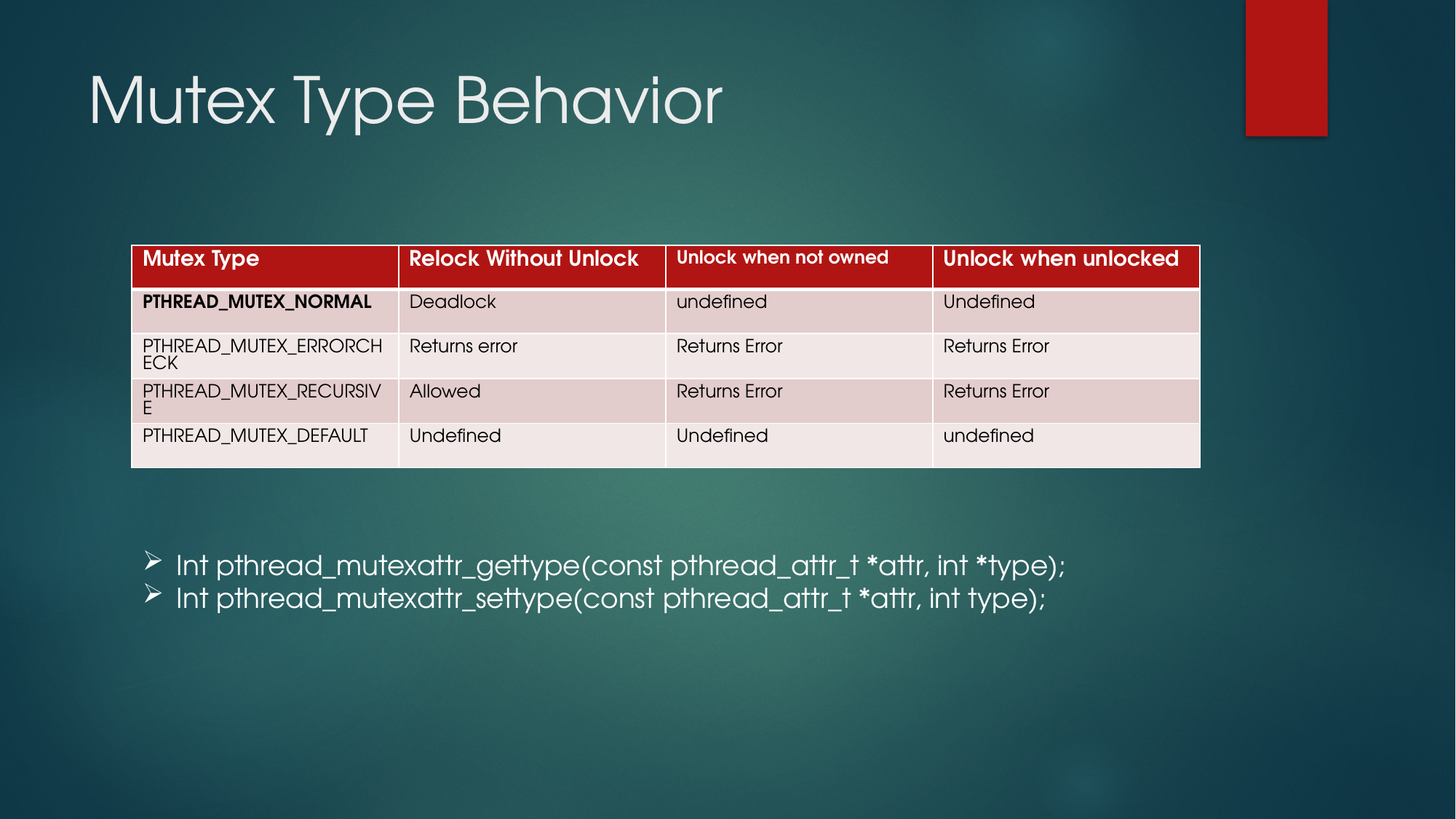

# Mutex Type Behavior
| Mutex Type | Relock Without Unlock | Unlock when not owned | Unlock when unlocked |
| --- | --- | --- | --- |
| PTHREAD\_MUTEX\_NORMAL | Deadlock | undefined | Undefined |
| PTHREAD\_MUTEX\_ERRORCHECK | Returns error | Returns Error | Returns Error |
| PTHREAD\_MUTEX\_RECURSIVE | Allowed | Returns Error | Returns Error |
| PTHREAD\_MUTEX\_DEFAULT | Undefined | Undefined | undefined |
Int pthread_mutexattr_gettype(const pthread_attr_t *attr, int *type);
Int pthread_mutexattr_settype(const pthread_attr_t *attr, int type);